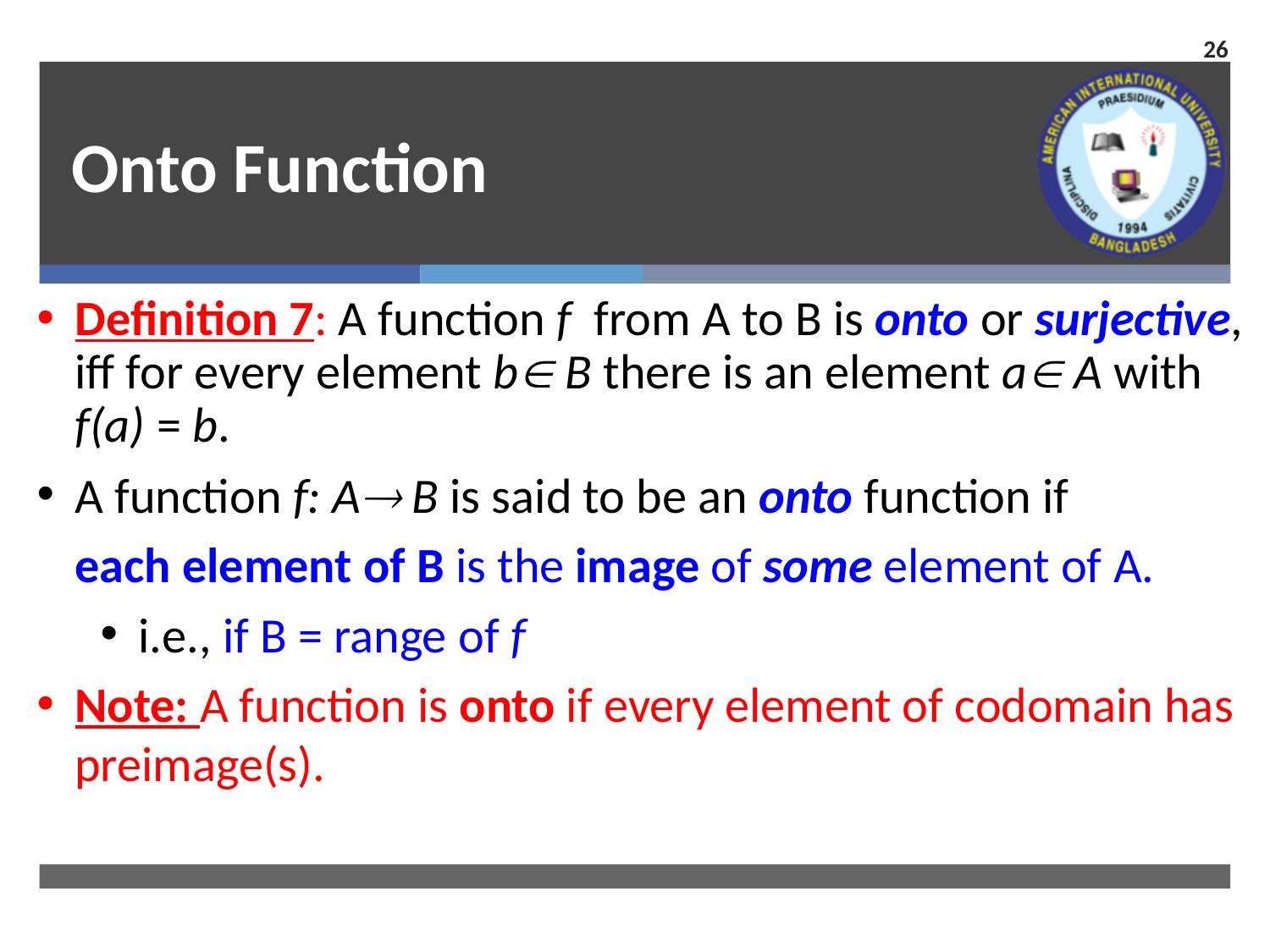

26
# Onto Function
Definition 7: A function f  from A to B is onto or surjective, iff for every element b∈ B there is an element a∈ A with f(a) = b.
A function f: A→ B is said to be an onto function if
	each element of B is the image of some element of A.
i.e., if B = range of f
Note: A function is onto if every element of codomain has preimage(s).